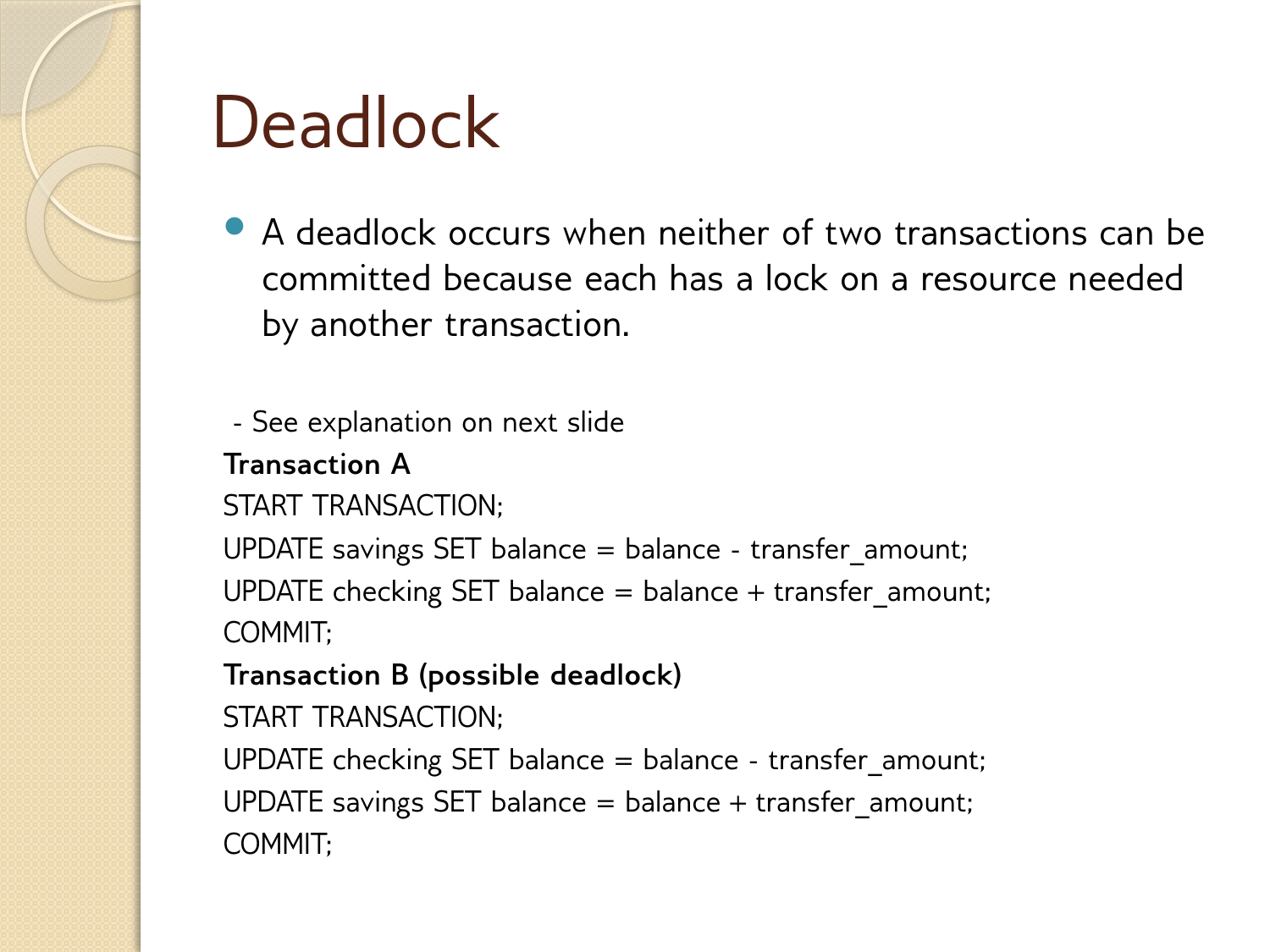

# Deadlock
A deadlock occurs when neither of two transactions can be committed because each has a lock on a resource needed by another transaction.

 - See explanation on next slide
Transaction A
START TRANSACTION;
UPDATE savings SET balance = balance - transfer_amount;
UPDATE checking SET balance = balance + transfer_amount;
COMMIT;
Transaction B (possible deadlock)
START TRANSACTION;
UPDATE checking SET balance = balance - transfer_amount;
UPDATE savings SET balance = balance + transfer_amount;
COMMIT;